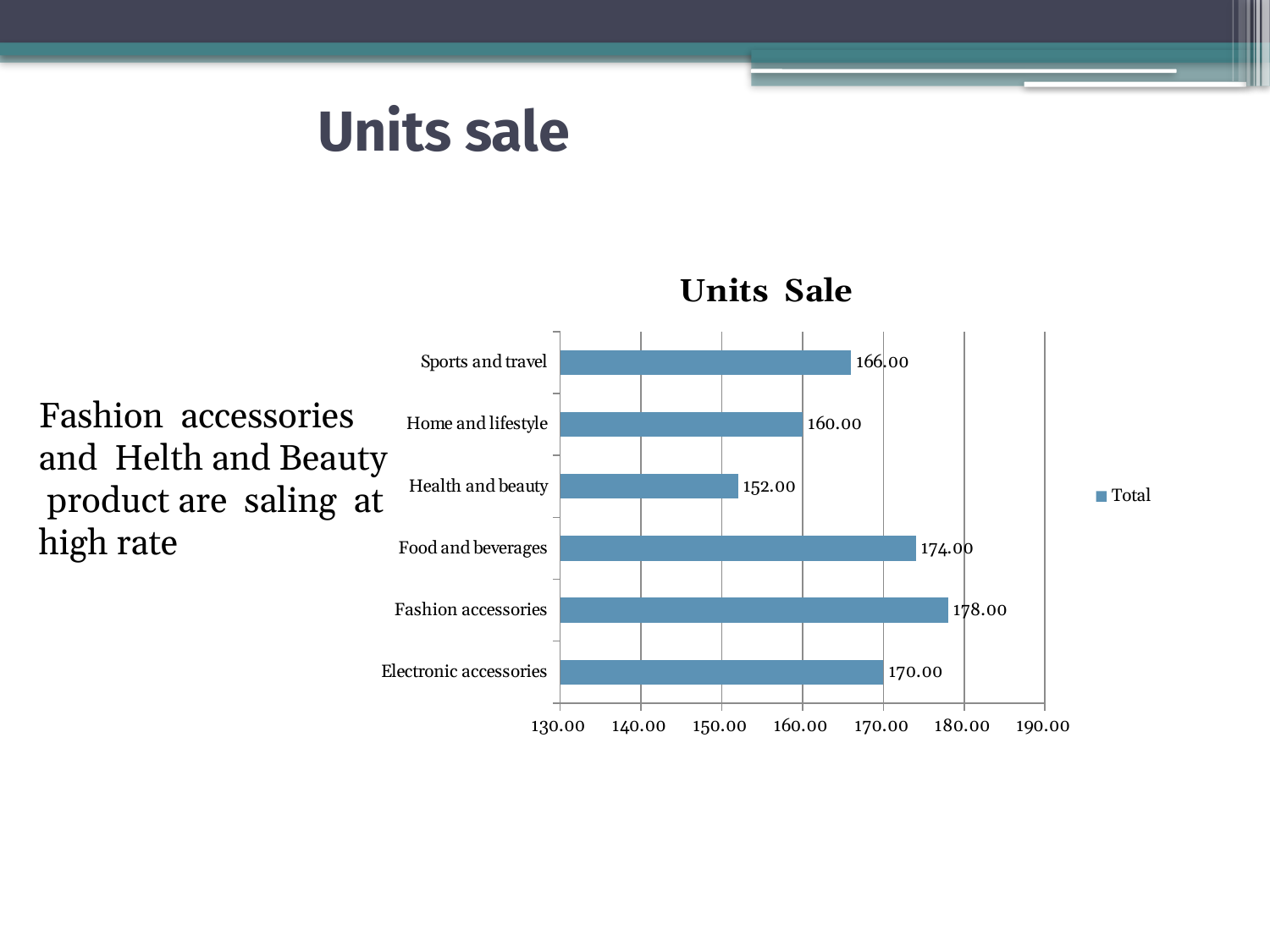

# Units sale

### Chart: Units  Sale

| Category | Total |
|---|---|
| Electronic accessories | 170.0 |
| Fashion accessories | 178.0 |
| Food and beverages | 174.0 |
| Health and beauty | 152.0 |
| Home and lifestyle | 160.0 |
| Sports and travel | 166.0 |
Fashion  accessories  and  Helth and Beauty  product are  saling  at  high rate